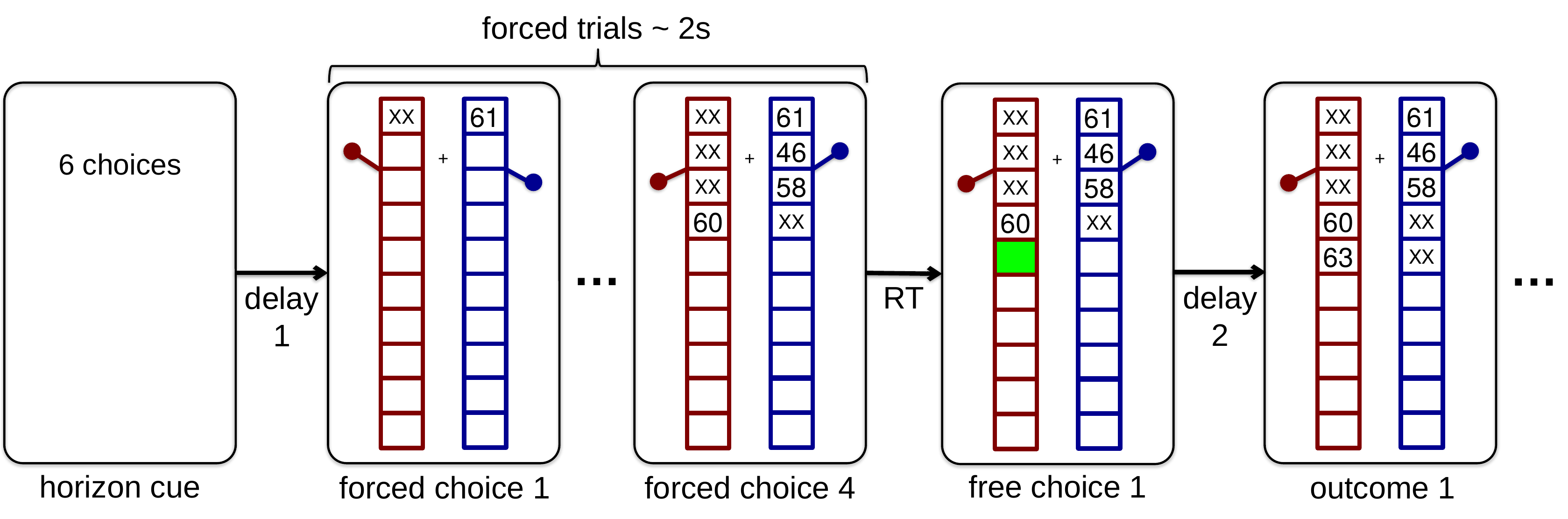

forced trials ~ 2s

XX

61

+

XX
XX
XX
60

61
46
58
XX

+

XX
XX
XX
60
63

61
46
58
XX
XX

+

XX
XX
XX
60

61
46
58
XX

+

6 choices
…
…
RT
delay 2
delay 1
horizon cue
free choice 1
forced choice 1
forced choice 4
outcome 1